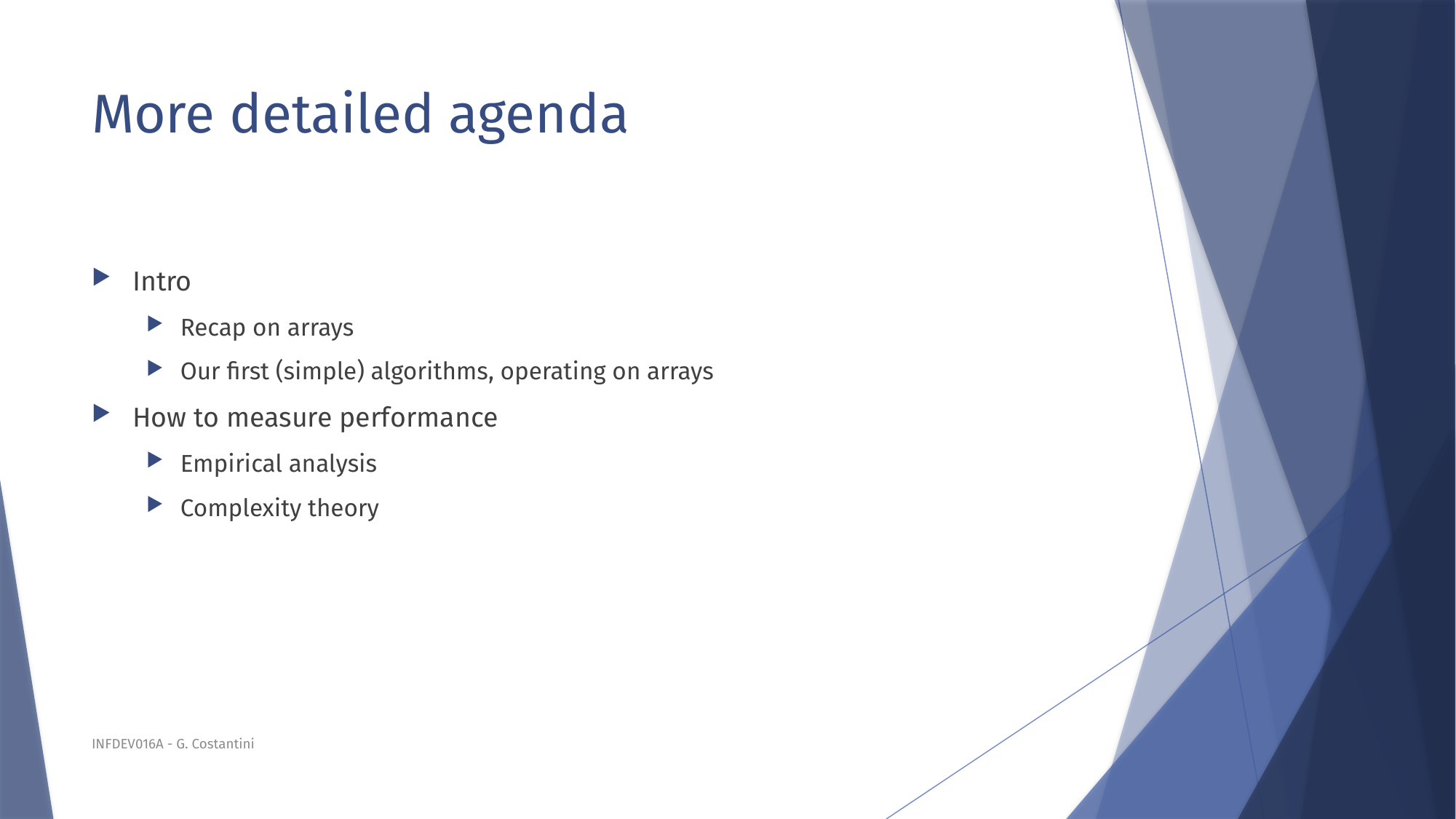

# More detailed agenda
Intro
Recap on arrays
Our first (simple) algorithms, operating on arrays
How to measure performance
Empirical analysis
Complexity theory
INFDEV016A - G. Costantini